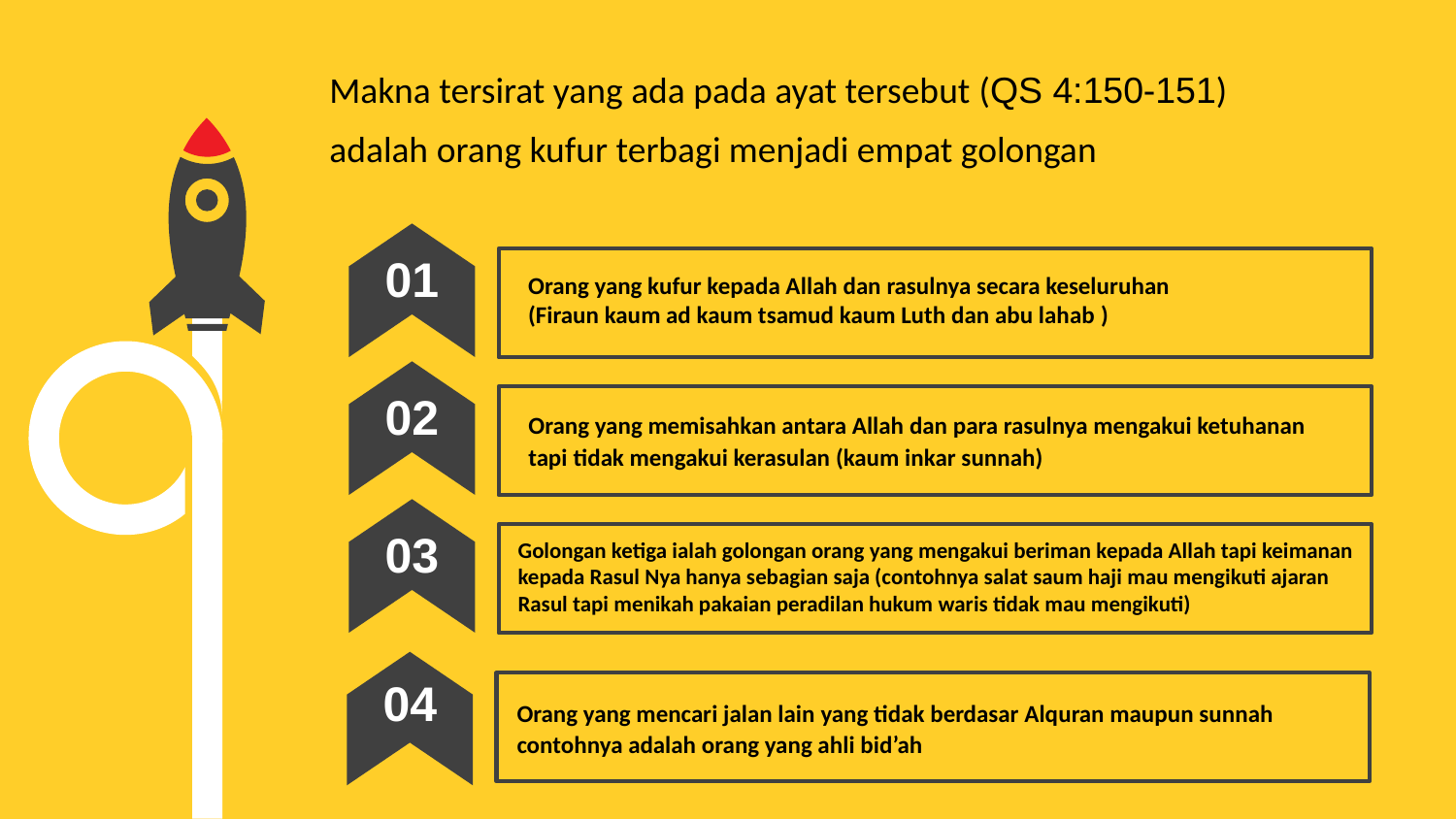

Makna tersirat yang ada pada ayat tersebut (QS 4:150-151)
adalah orang kufur terbagi menjadi empat golongan

01

Orang yang kufur kepada Allah dan rasulnya secara keseluruhan
(Firaun kaum ad kaum tsamud kaum Luth dan abu lahab )

02

Orang yang memisahkan antara Allah dan para rasulnya mengakui ketuhanan tapi tidak mengakui kerasulan (kaum inkar sunnah)

03

Golongan ketiga ialah golongan orang yang mengakui beriman kepada Allah tapi keimanan kepada Rasul Nya hanya sebagian saja (contohnya salat saum haji mau mengikuti ajaran
Rasul tapi menikah pakaian peradilan hukum waris tidak mau mengikuti)

04

Orang yang mencari jalan lain yang tidak berdasar Alquran maupun sunnah contohnya adalah orang yang ahli bid’ah